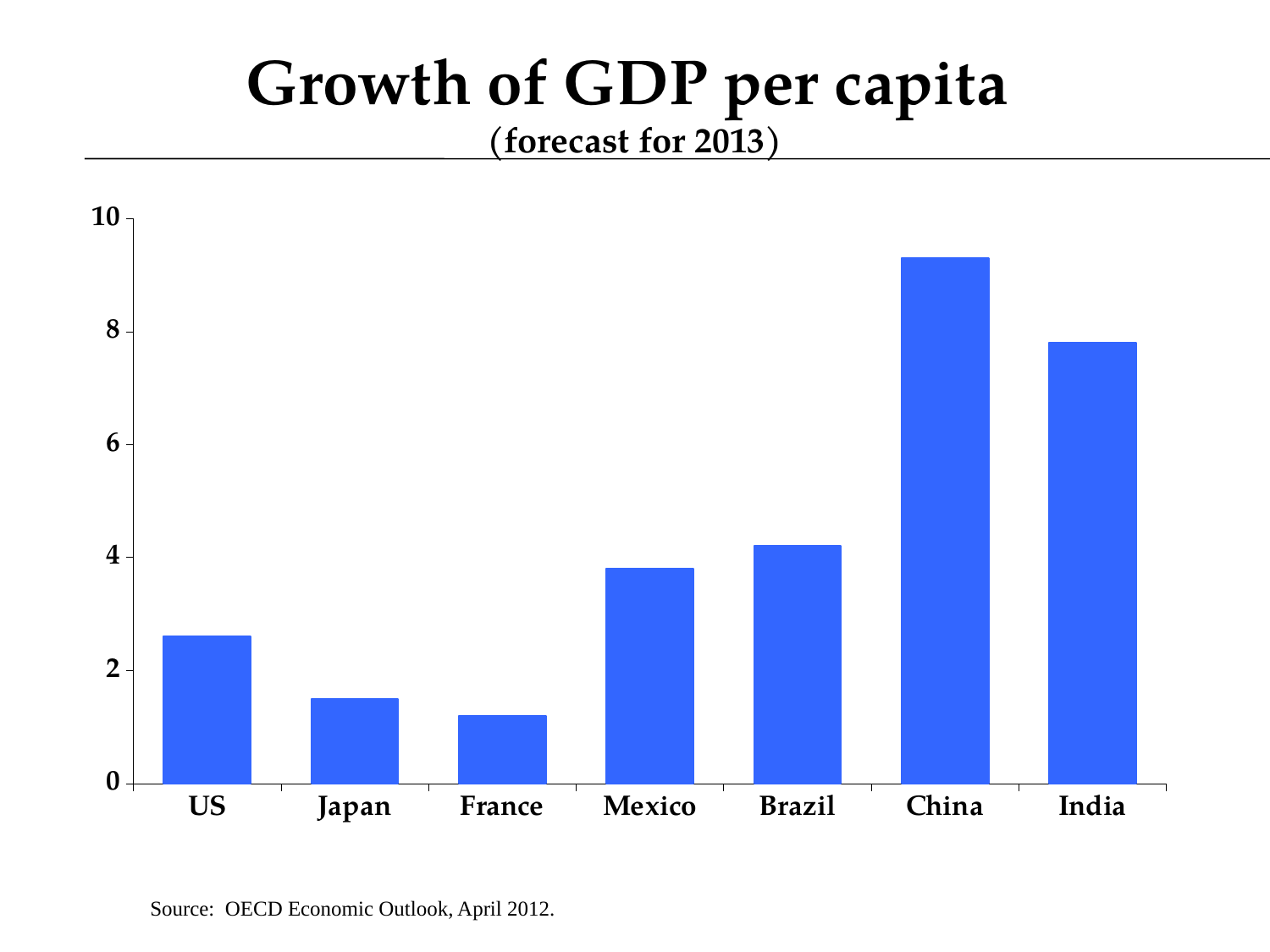

# Growth of GDP per capita (forecast for 2013)

### Chart

| Category | d |
|---|---|
| US | 2.6 |
| Japan | 1.5 |
| France | 1.2 |
| Mexico | 3.8 |
| Brazil | 4.2 |
| China | 9.3 |
| India | 7.8 |
Source:  OECD Economic Outlook, April 2012.